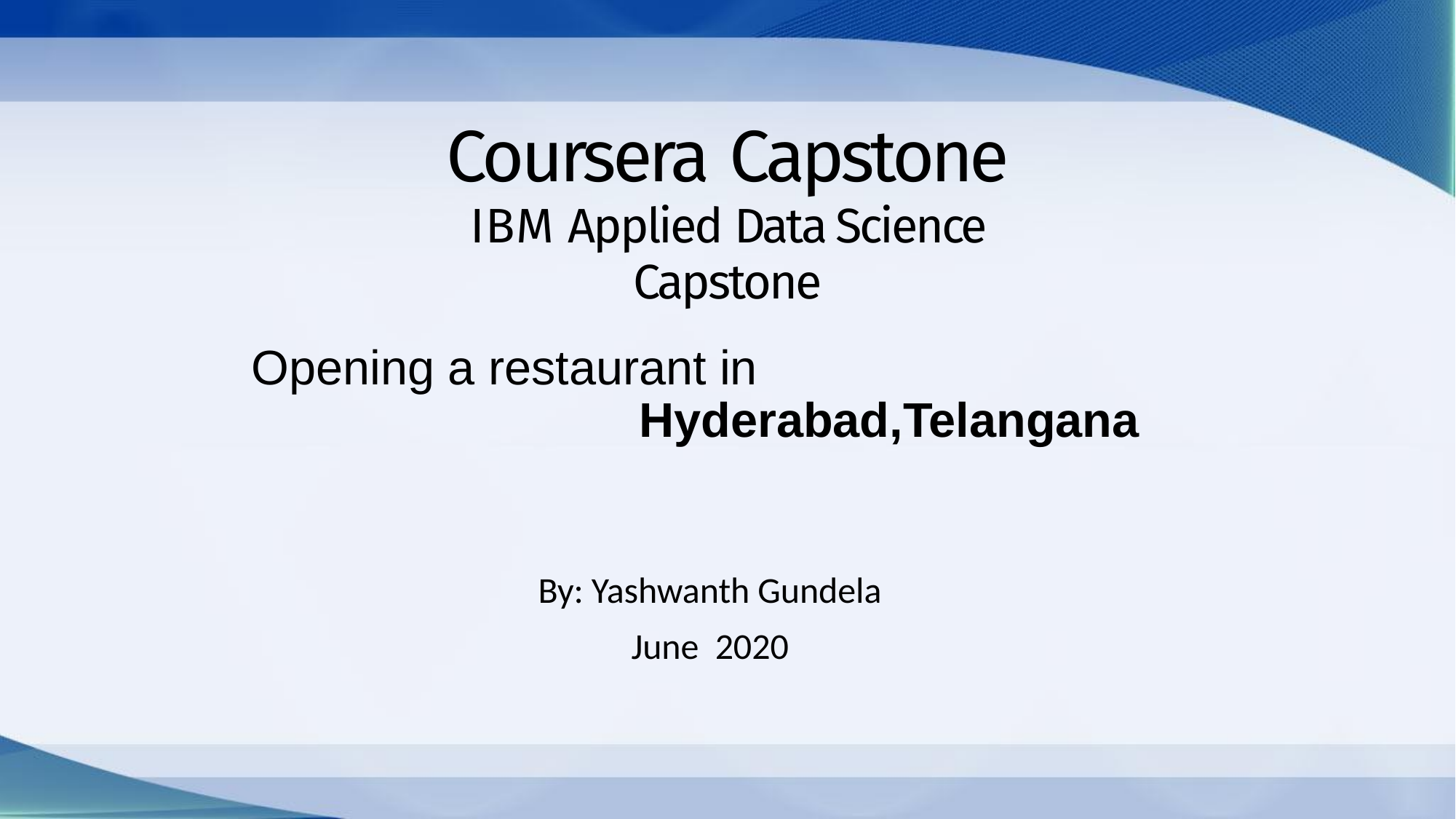

# Coursera Capstone
IBM Applied Data Science Capstone
Opening a restaurant in Hyderabad,Telangana
By: Yashwanth Gundela
June  2020